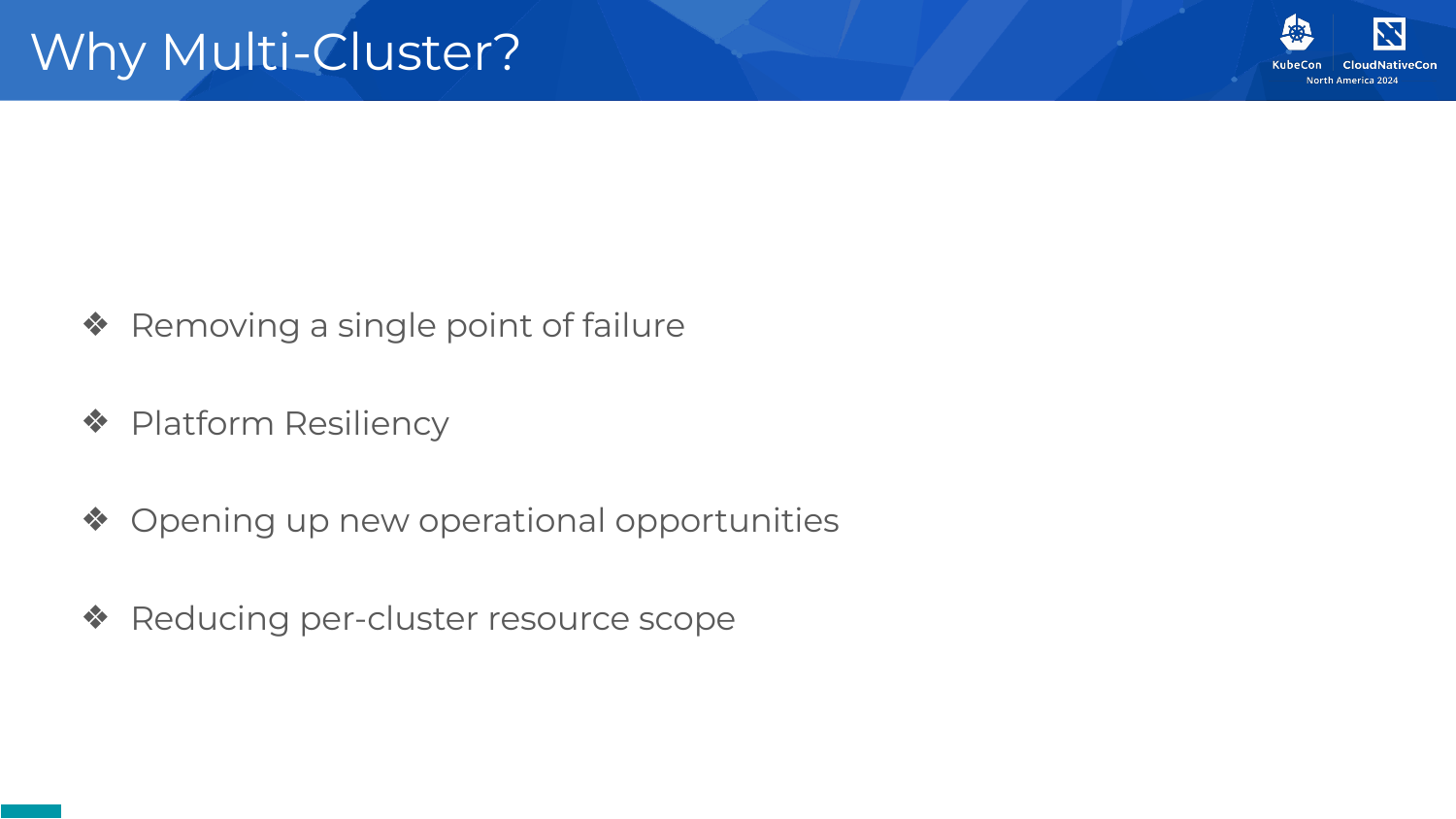

# Why Multi-Cluster?
Removing a single point of failure
Platform Resiliency
Opening up new operational opportunities
Reducing per-cluster resource scope